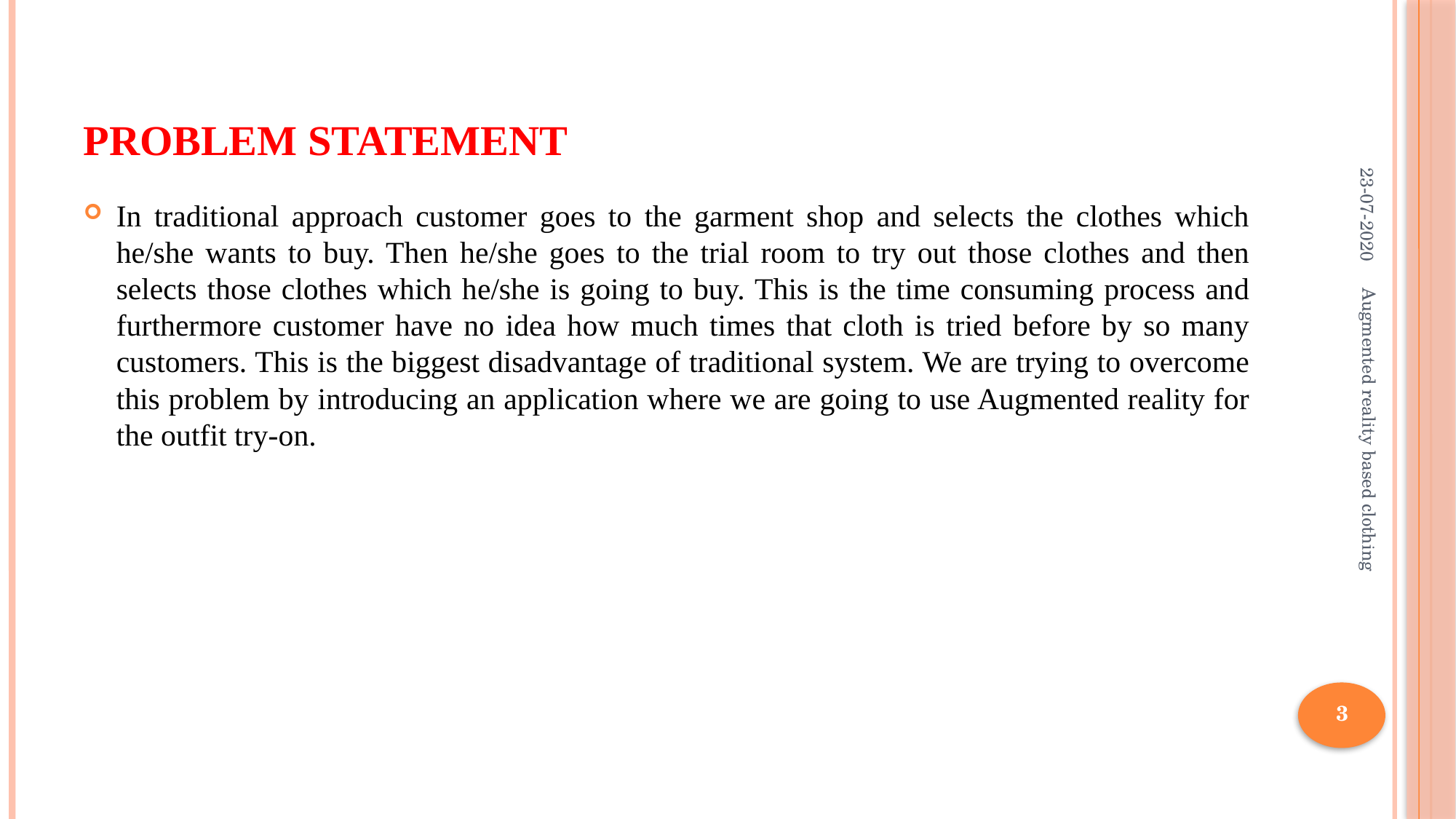

# Problem Statement
23-07-2020
In traditional approach customer goes to the garment shop and selects the clothes which he/she wants to buy. Then he/she goes to the trial room to try out those clothes and then selects those clothes which he/she is going to buy. This is the time consuming process and furthermore customer have no idea how much times that cloth is tried before by so many customers. This is the biggest disadvantage of traditional system. We are trying to overcome this problem by introducing an application where we are going to use Augmented reality for the outfit try-on.
Augmented reality based clothing
3